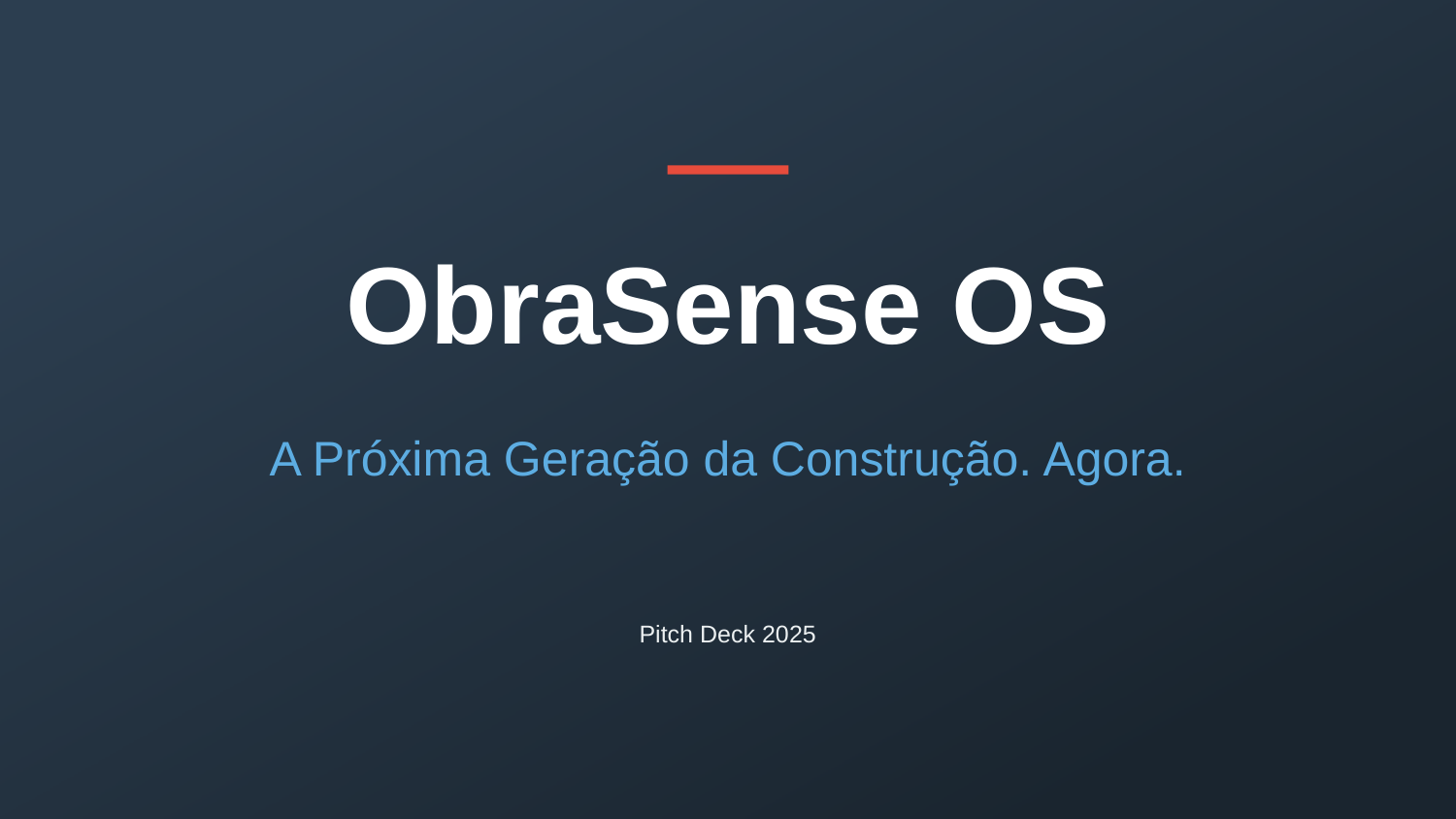

ObraSense OS
A Próxima Geração da Construção. Agora.
Pitch Deck 2025